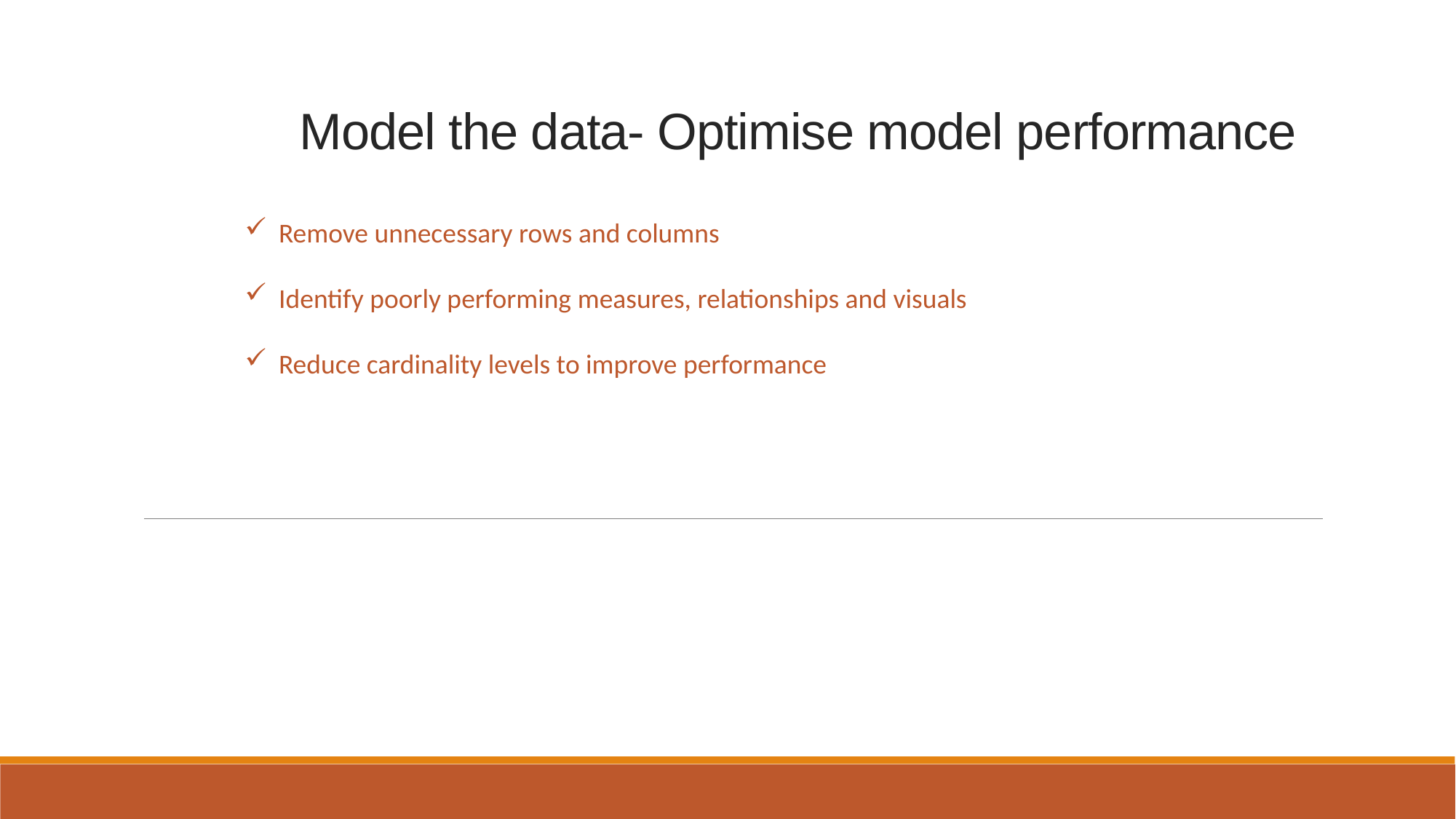

# Model the data- Optimise model performance
Remove unnecessary rows and columns
Identify poorly performing measures, relationships and visuals
Reduce cardinality levels to improve performance